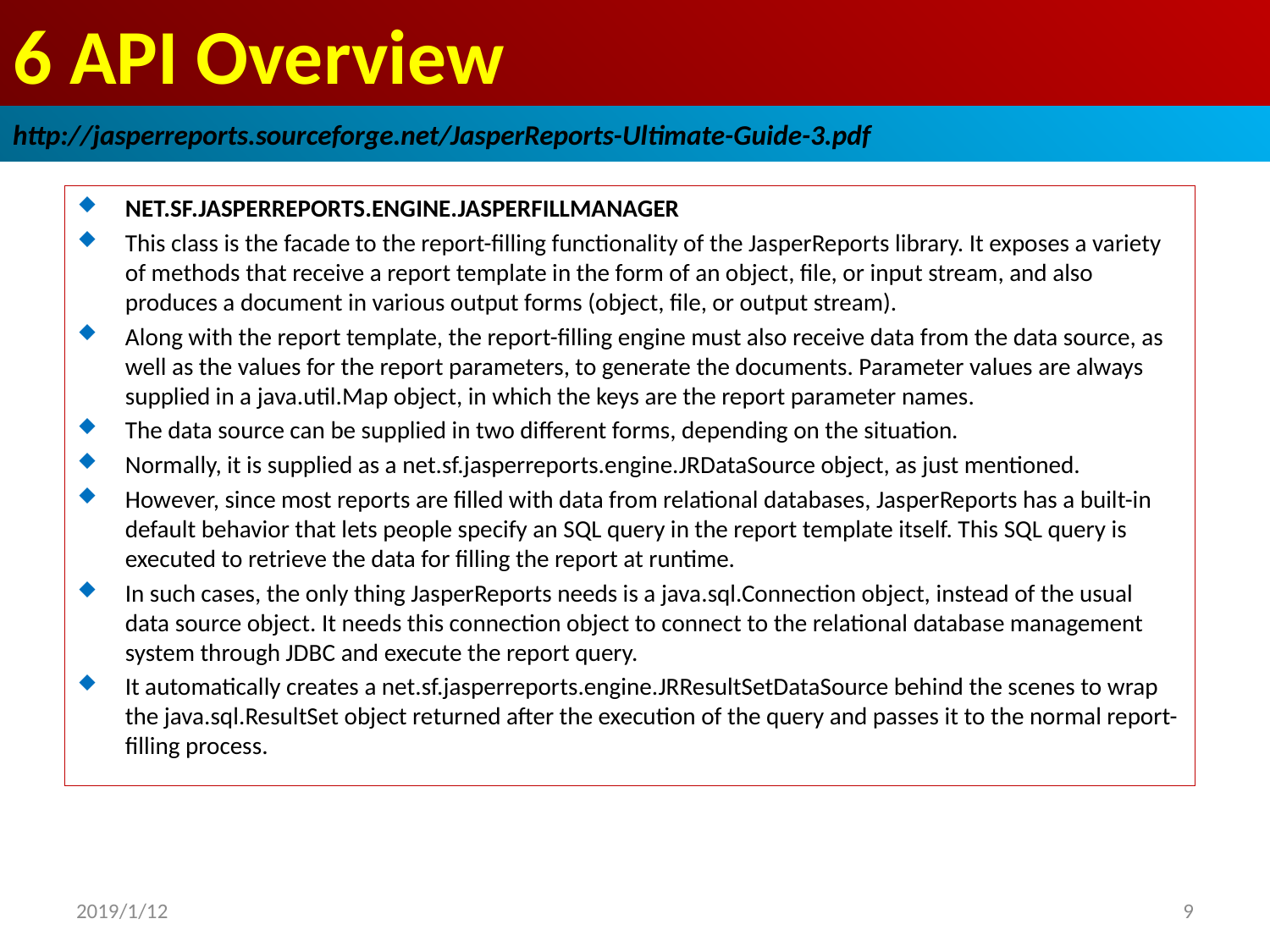

# 6 API Overview
http://jasperreports.sourceforge.net/JasperReports-Ultimate-Guide-3.pdf
NET.SF.JASPERREPORTS.ENGINE.JASPERFILLMANAGER
This class is the facade to the report-filling functionality of the JasperReports library. It exposes a variety of methods that receive a report template in the form of an object, file, or input stream, and also produces a document in various output forms (object, file, or output stream).
Along with the report template, the report-filling engine must also receive data from the data source, as well as the values for the report parameters, to generate the documents. Parameter values are always supplied in a java.util.Map object, in which the keys are the report parameter names.
The data source can be supplied in two different forms, depending on the situation.
Normally, it is supplied as a net.sf.jasperreports.engine.JRDataSource object, as just mentioned.
However, since most reports are filled with data from relational databases, JasperReports has a built-in default behavior that lets people specify an SQL query in the report template itself. This SQL query is executed to retrieve the data for filling the report at runtime.
In such cases, the only thing JasperReports needs is a java.sql.Connection object, instead of the usual data source object. It needs this connection object to connect to the relational database management system through JDBC and execute the report query.
It automatically creates a net.sf.jasperreports.engine.JRResultSetDataSource behind the scenes to wrap the java.sql.ResultSet object returned after the execution of the query and passes it to the normal report-filling process.
2019/1/12
9